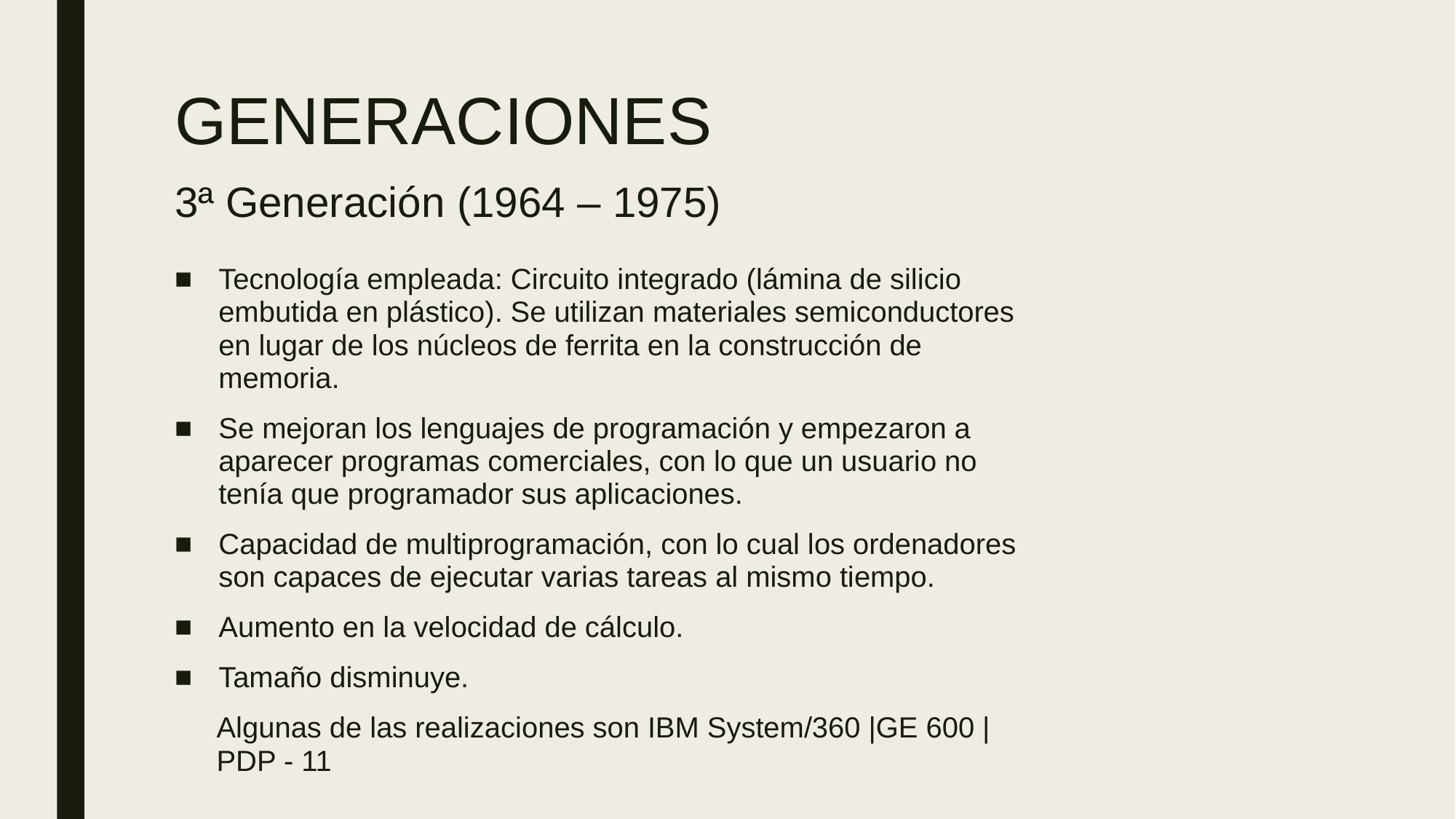

# GENERACIONES 3ª Generación (1964 – 1975)
Tecnología empleada: Circuito integrado (lámina de silicio embutida en plástico). Se utilizan materiales semiconductores en lugar de los núcleos de ferrita en la construcción de memoria.
Se mejoran los lenguajes de programación y empezaron a aparecer programas comerciales, con lo que un usuario no tenía que programador sus aplicaciones.
Capacidad de multiprogramación, con lo cual los ordenadores son capaces de ejecutar varias tareas al mismo tiempo.
Aumento en la velocidad de cálculo.
Tamaño disminuye.
Algunas de las realizaciones son IBM System/360 |GE 600 | PDP - 11